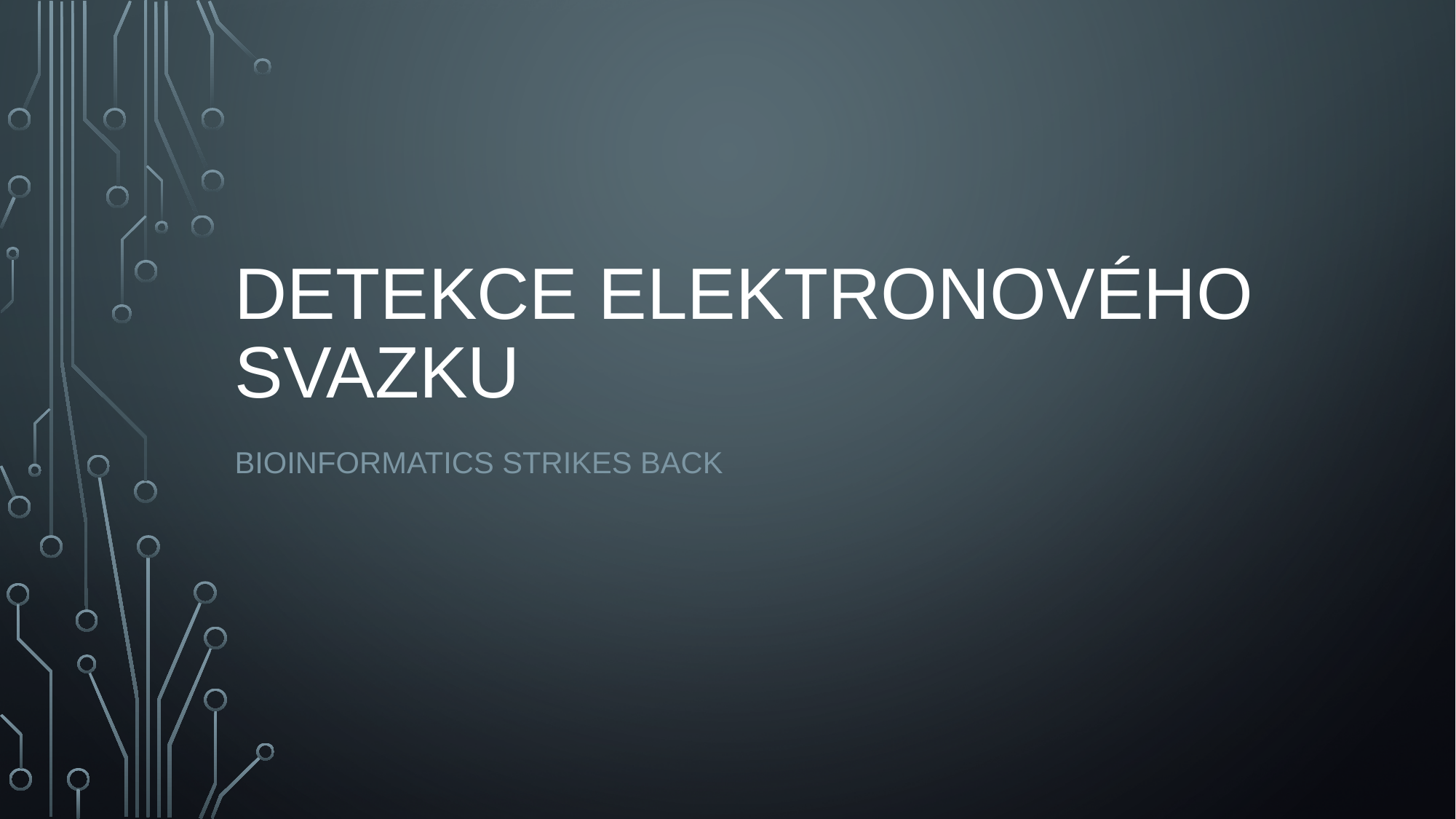

# Detekce elektronového svazku
Bioinformatics strikes back